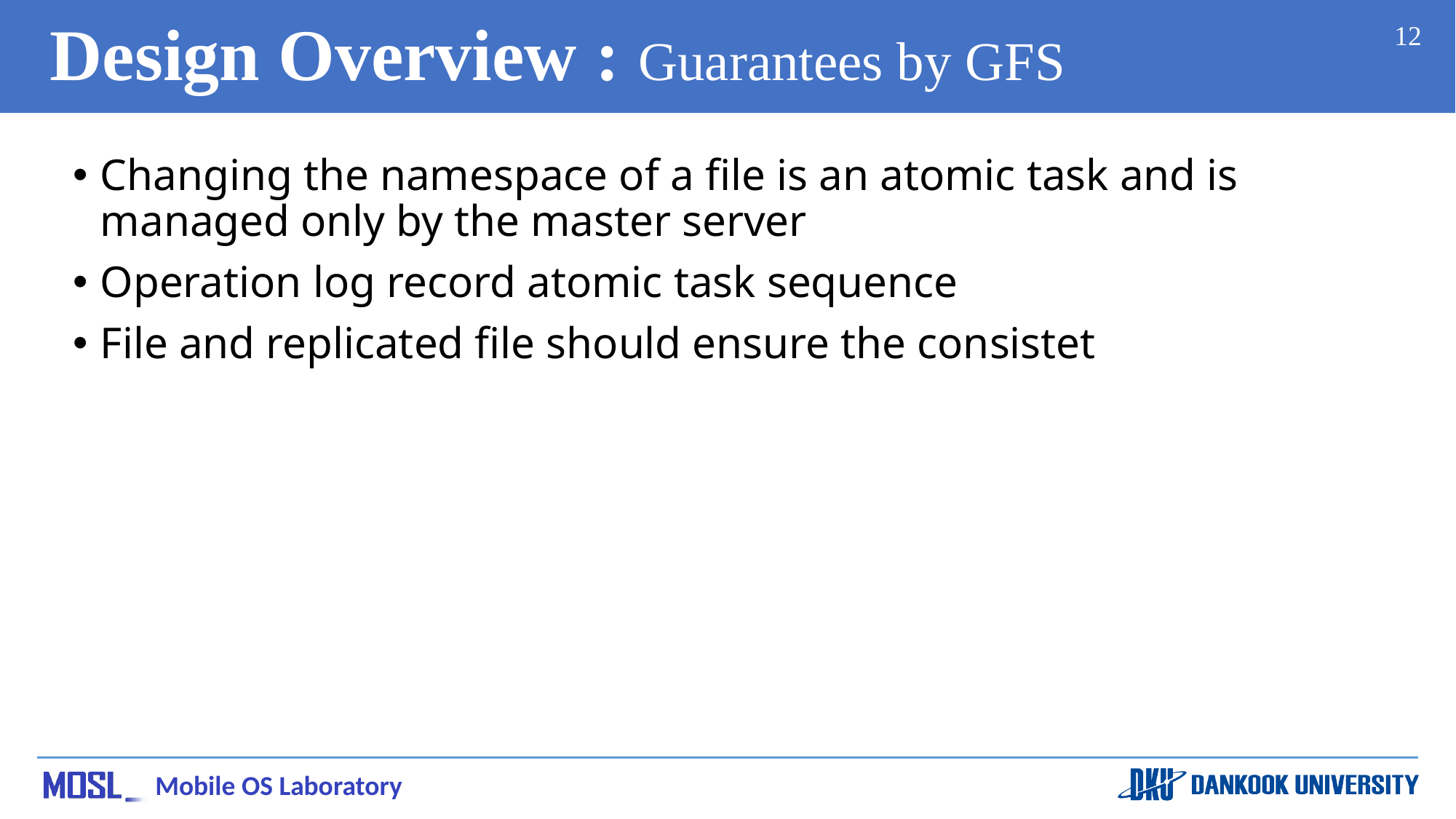

# Design Overview : Guarantees by GFS
12
Changing the namespace of a file is an atomic task and is managed only by the master server
Operation log record atomic task sequence
File and replicated file should ensure the consistet